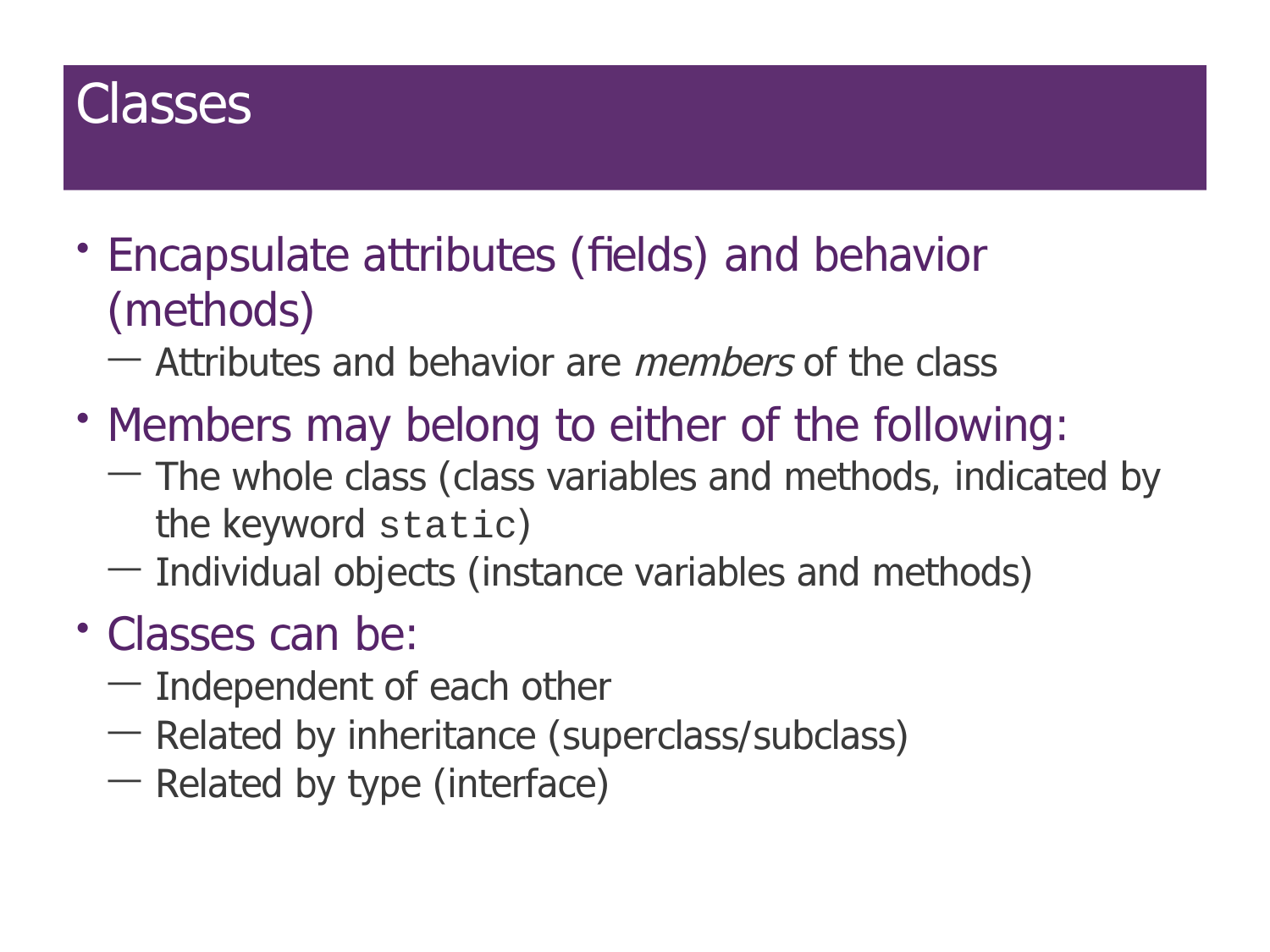

# Classes

Encapsulate attributes (fields) and behavior (methods)
Attributes and behavior are members of the class
Members may belong to either of the following:
The whole class (class variables and methods, indicated by the keyword static)
Individual objects (instance variables and methods)
Classes can be:
Independent of each other
Related by inheritance (superclass/subclass)
Related by type (interface)